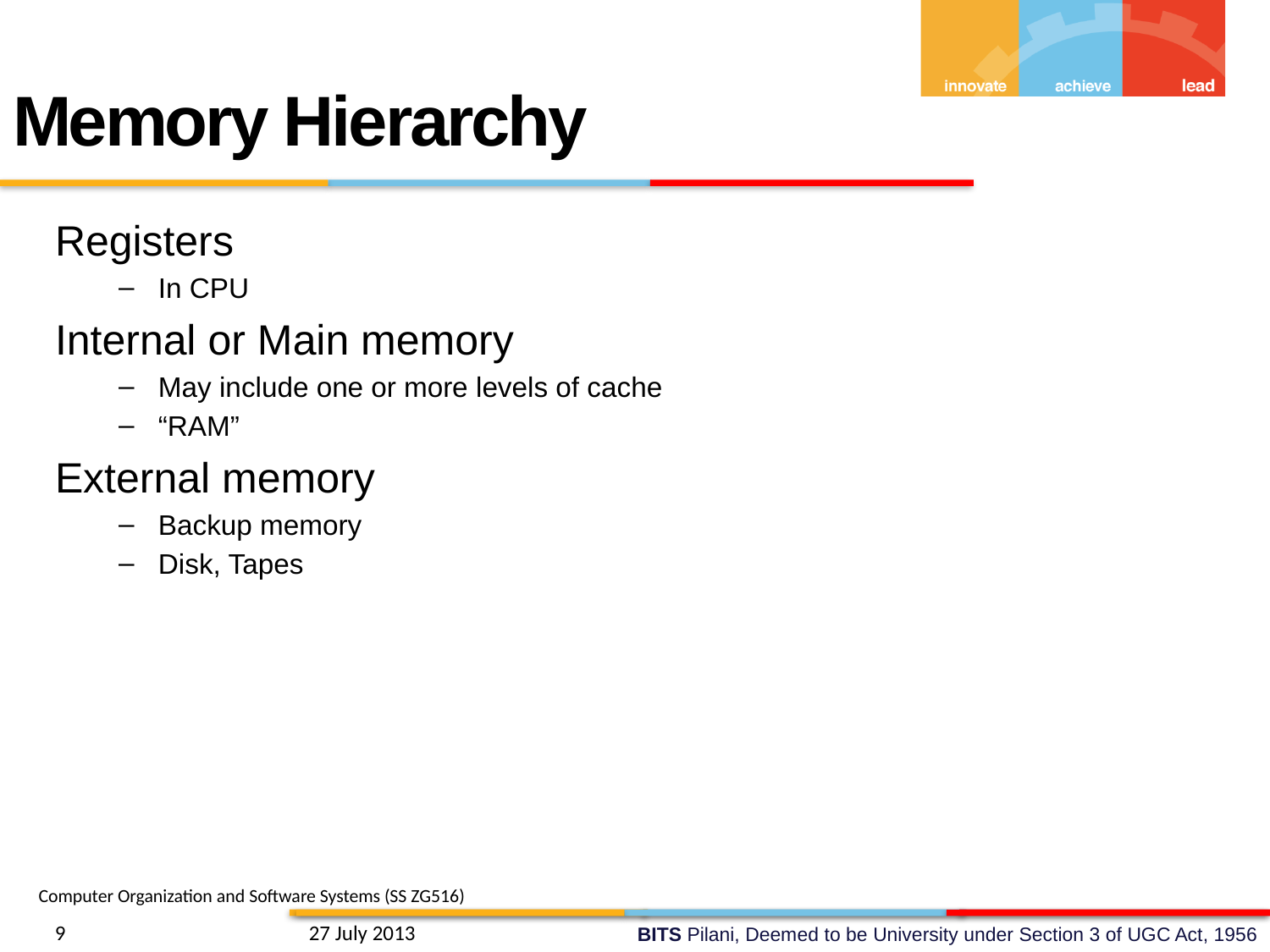

Memory Hierarchy
Registers
In CPU
Internal or Main memory
May include one or more levels of cache
“RAM”
External memory
Backup memory
Disk, Tapes